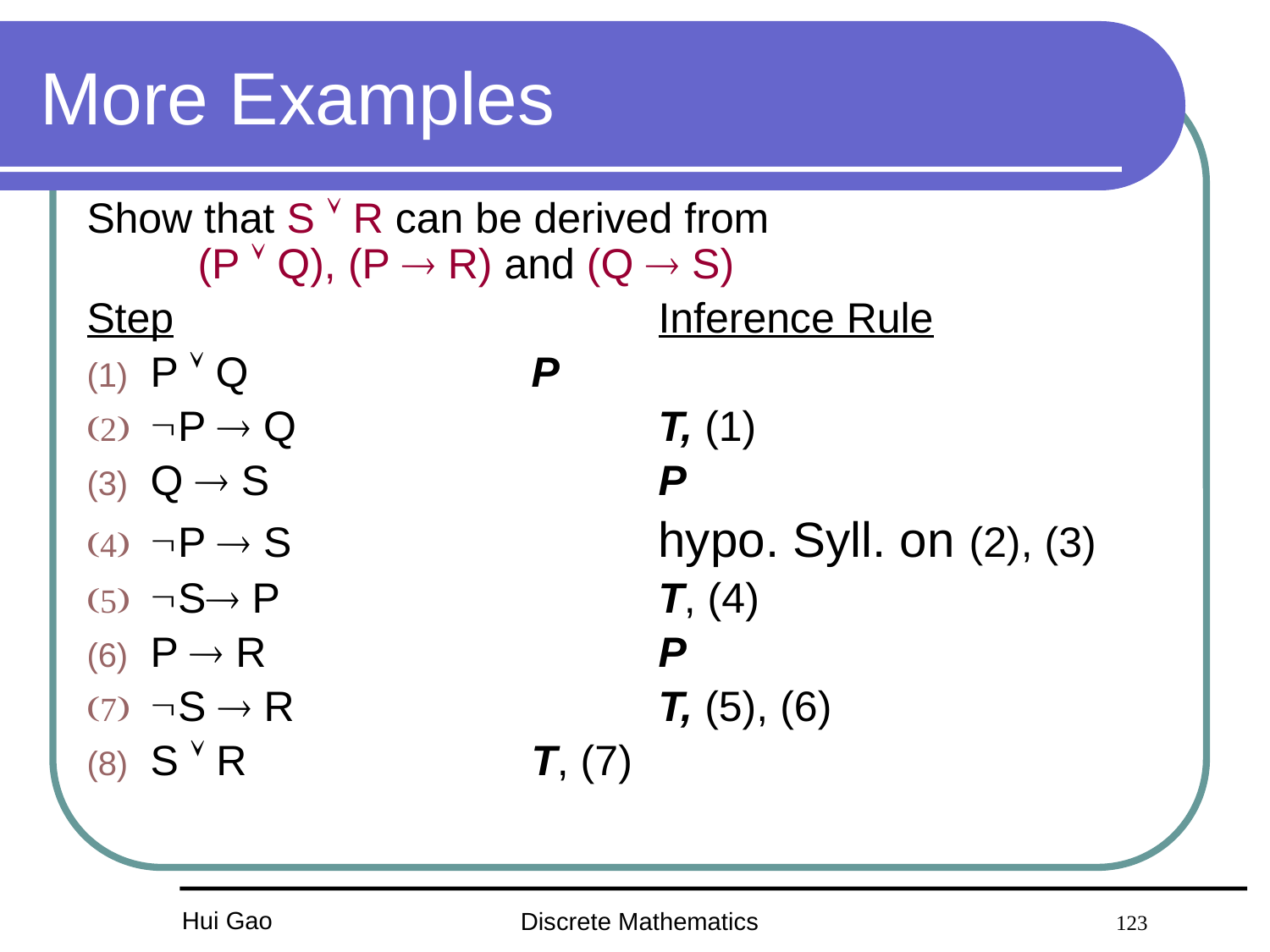

# More Examples
Show that S ∨ R can be derived from
    (P ∨ Q), (P → R) and (Q → S)
Step				Inference Rule
P ∨ Q 			P
¬P → Q			T, (1)
Q → S 			P
¬P → S 			hypo. Syll. on (2), (3)
¬S→ P 			T, (4)
P → R 			P
¬S → R 			T, (5), (6)
S ∨ R 			T, (7)